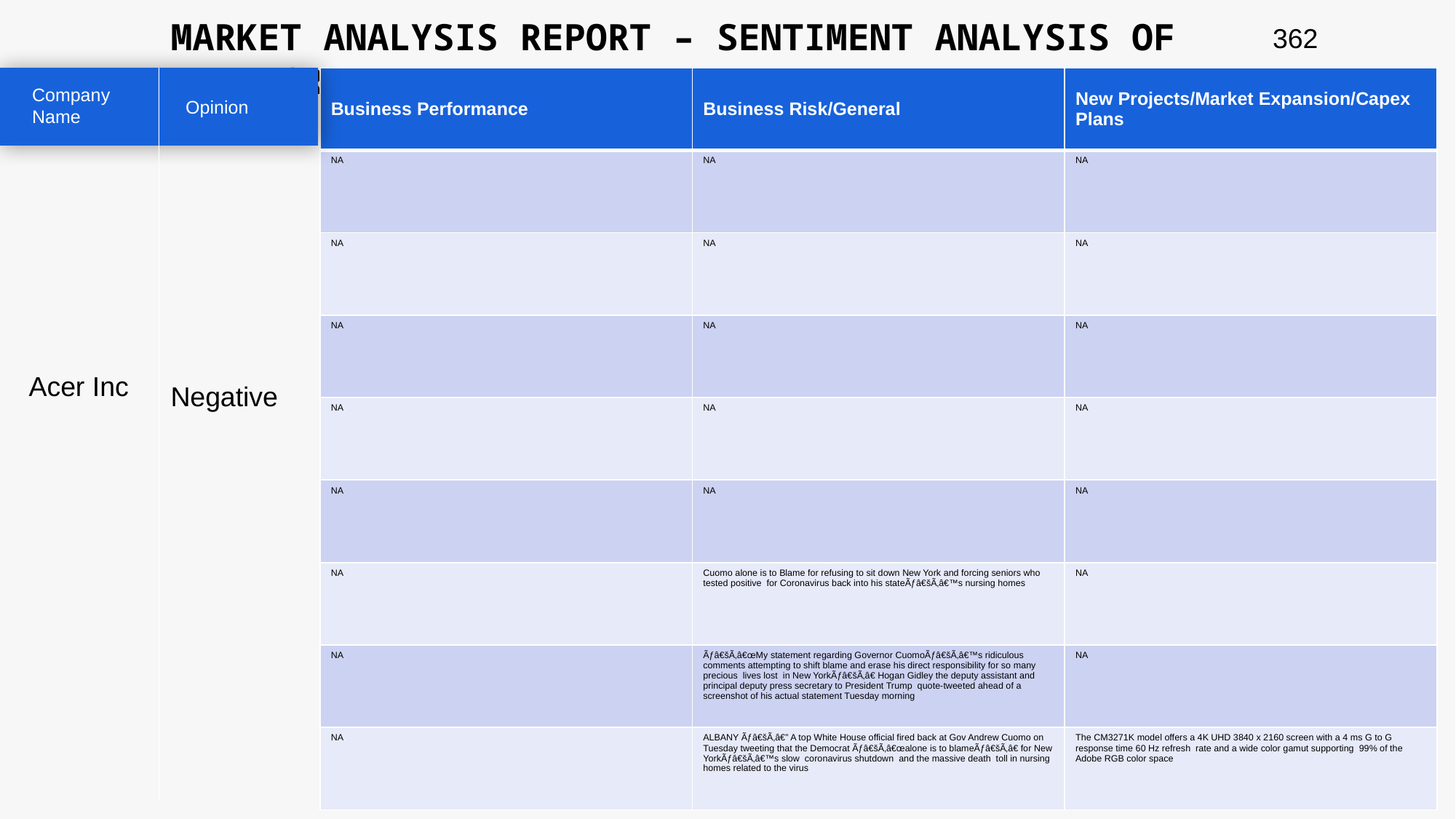

MARKET ANALYSIS REPORT – SENTIMENT ANALYSIS OF PEER GROUP
362

| Business Performance | Business Risk/General | New Projects/Market Expansion/Capex Plans |
| --- | --- | --- |
| NA | NA | NA |
| NA | NA | NA |
| NA | NA | NA |
| NA | NA | NA |
| NA | NA | NA |
| NA | Cuomo alone is to Blame for refusing to sit down New York and forcing seniors who tested positive for Coronavirus back into his stateÃƒâ€šÃ‚â€™s nursing homes | NA |
| NA | Ãƒâ€šÃ‚â€œMy statement regarding Governor CuomoÃƒâ€šÃ‚â€™s ridiculous comments attempting to shift blame and erase his direct responsibility for so many precious lives lost in New YorkÃƒâ€šÃ‚â€ Hogan Gidley the deputy assistant and principal deputy press secretary to President Trump quote-tweeted ahead of a screenshot of his actual statement Tuesday morning | NA |
| NA | ALBANY Ãƒâ€šÃ‚â€” A top White House official fired back at Gov Andrew Cuomo on Tuesday tweeting that the Democrat Ãƒâ€šÃ‚â€œalone is to blameÃƒâ€šÃ‚â€ for New YorkÃƒâ€šÃ‚â€™s slow coronavirus shutdown and the massive death toll in nursing homes related to the virus | The CM3271K model offers a 4K UHD 3840 x 2160 screen with a 4 ms G to G response time 60 Hz refresh rate and a wide color gamut supporting 99% of the Adobe RGB color space |
Company Name
Opinion
Acer Inc
Negative